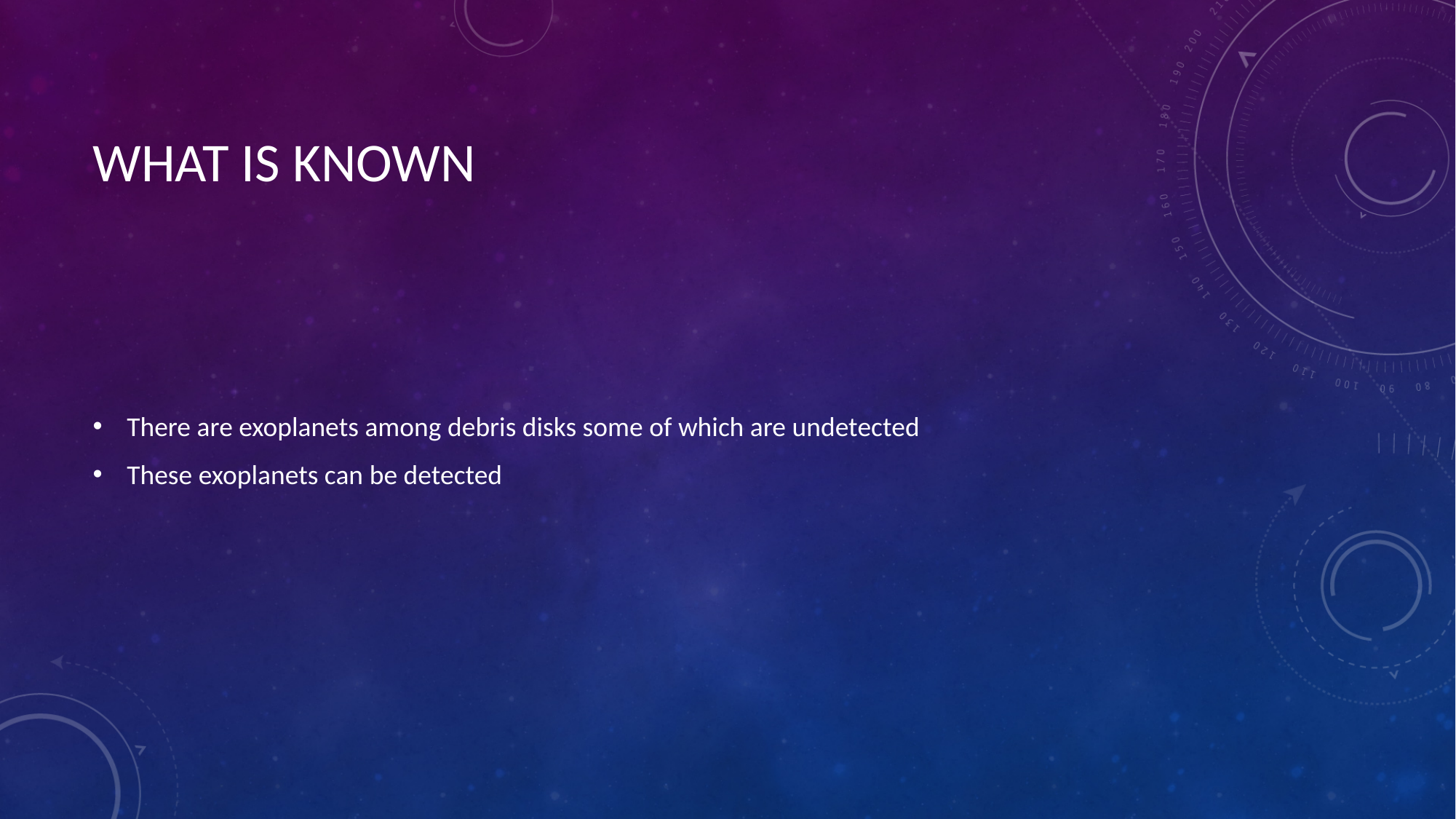

# What is Known
There are exoplanets among debris disks some of which are undetected
These exoplanets can be detected